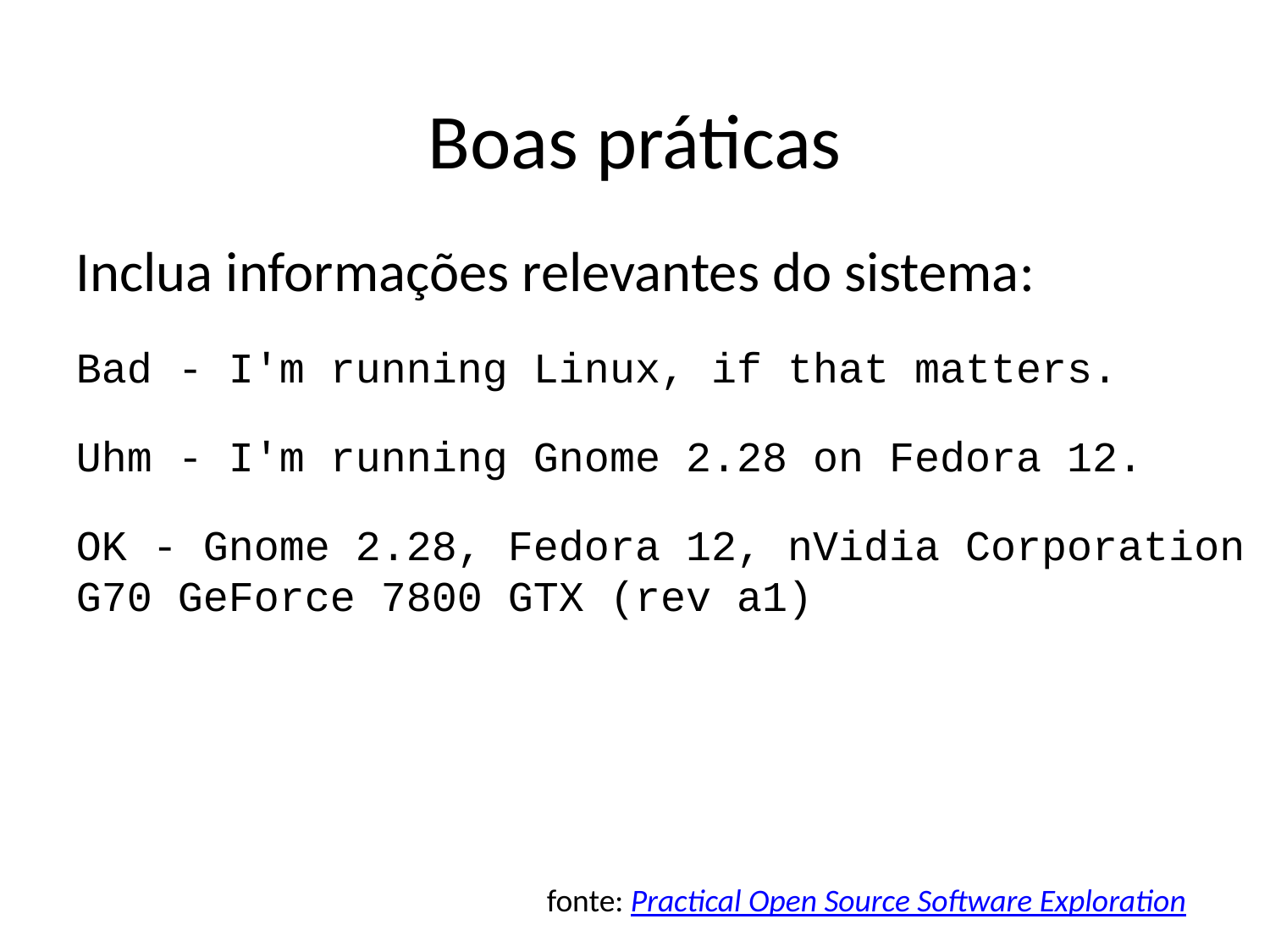

Boas práticas
Inclua informações relevantes do sistema:

Bad - I'm running Linux, if that matters.

Uhm - I'm running Gnome 2.28 on Fedora 12.

OK - Gnome 2.28, Fedora 12, nVidia Corporation G70 GeForce 7800 GTX (rev a1)
fonte: Practical Open Source Software Exploration